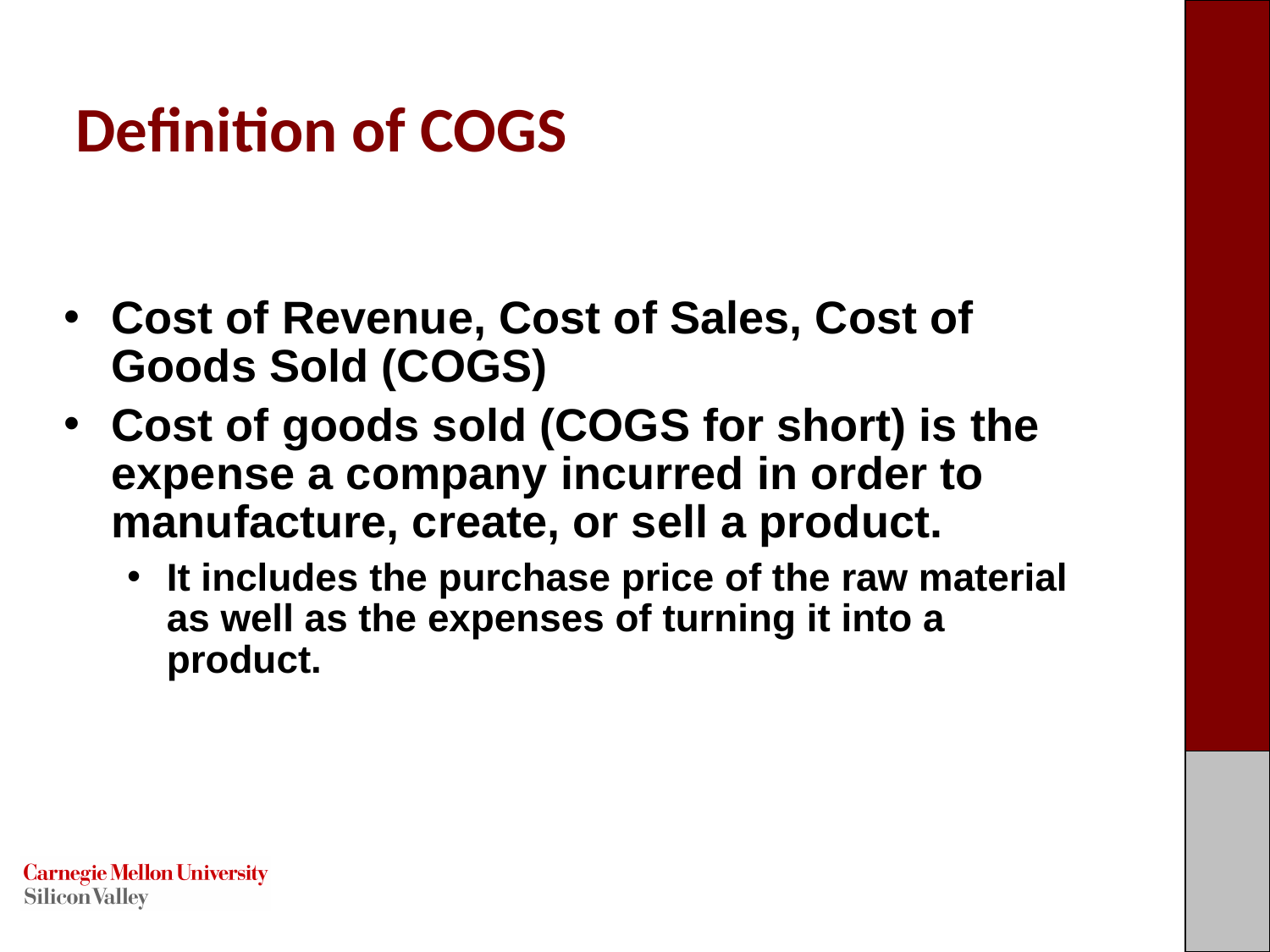

# Definition of COGS
Cost of Revenue, Cost of Sales, Cost of Goods Sold (COGS)
Cost of goods sold (COGS for short) is the expense a company incurred in order to manufacture, create, or sell a product.
It includes the purchase price of the raw material as well as the expenses of turning it into a product.